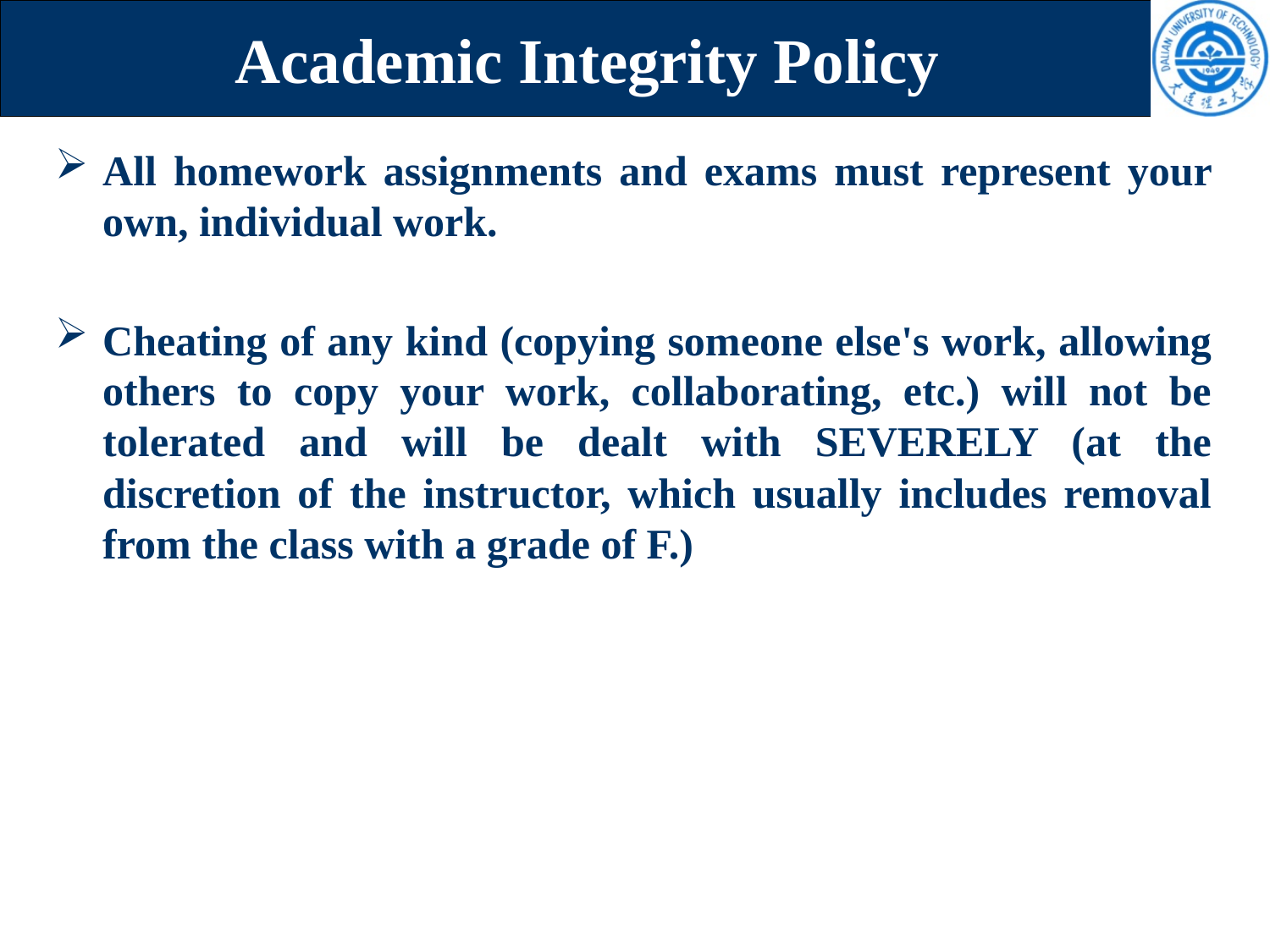

# Academic Integrity Policy
All homework assignments and exams must represent your own, individual work.

Cheating of any kind (copying someone else's work, allowing others to copy your work, collaborating, etc.) will not be tolerated and will be dealt with SEVERELY (at the discretion of the instructor, which usually includes removal from the class with a grade of F.)